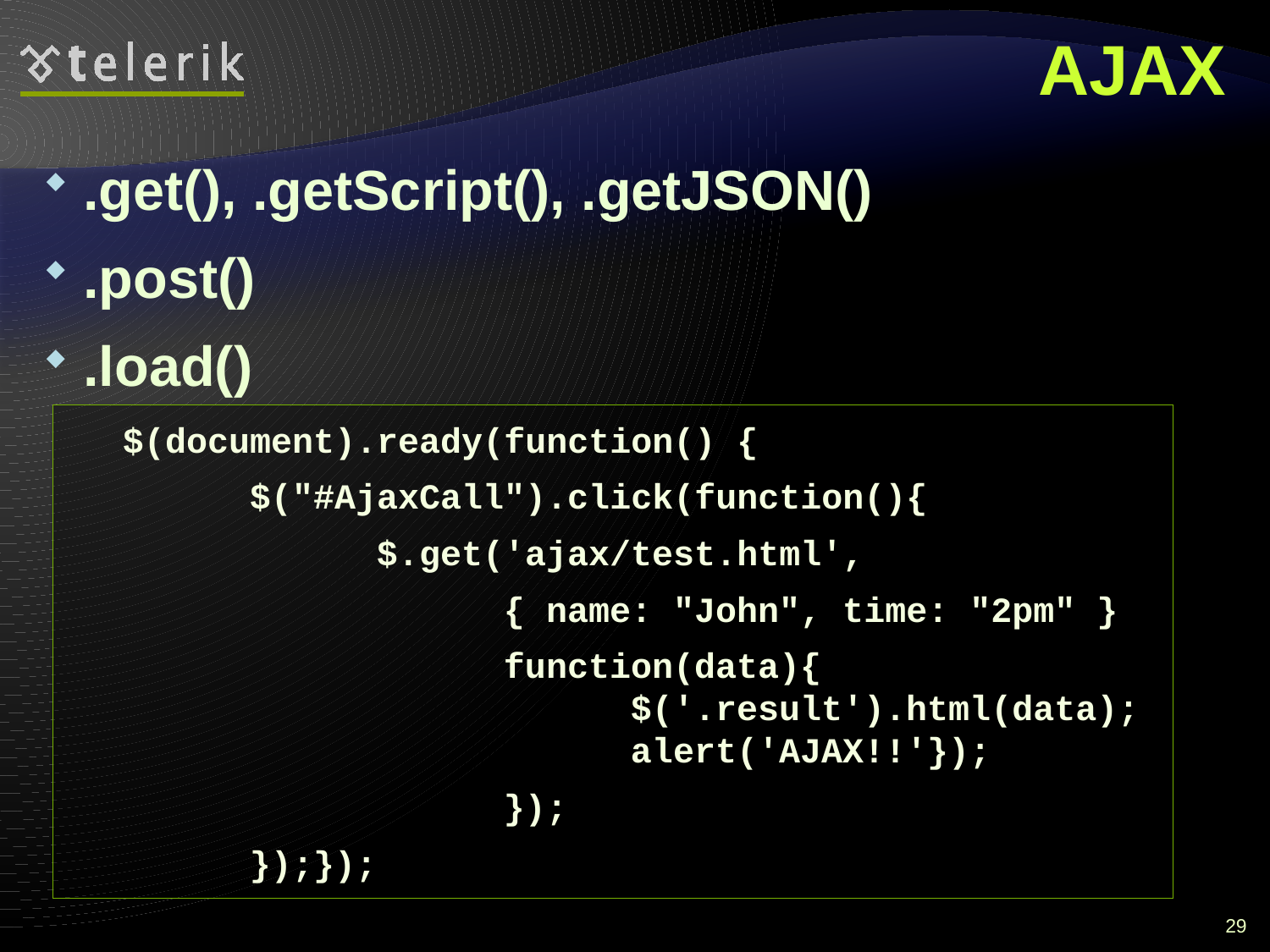

# AJAX
.get(), .getScript(), .getJSON()
.post()
.load()
$(document).ready(function() {
	$("#AjaxCall").click(function(){
		$.get('ajax/test.html',
			{ name: "John", time: "2pm" }
			function(data){ 							$('.result').html(data); 				alert('AJAX!!'});
			});
	});});
29